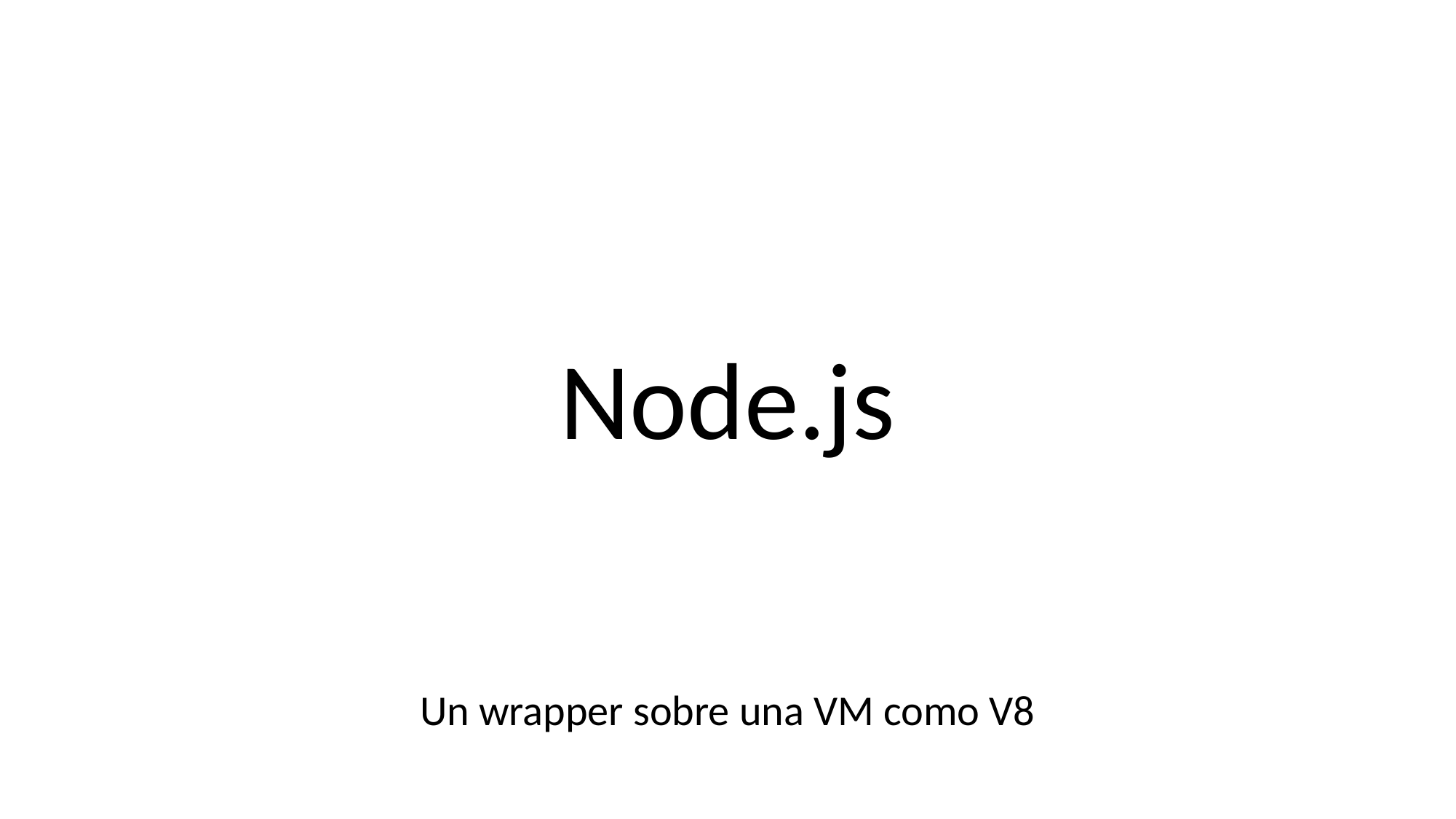

# Node.js
Un wrapper sobre una VM como V8